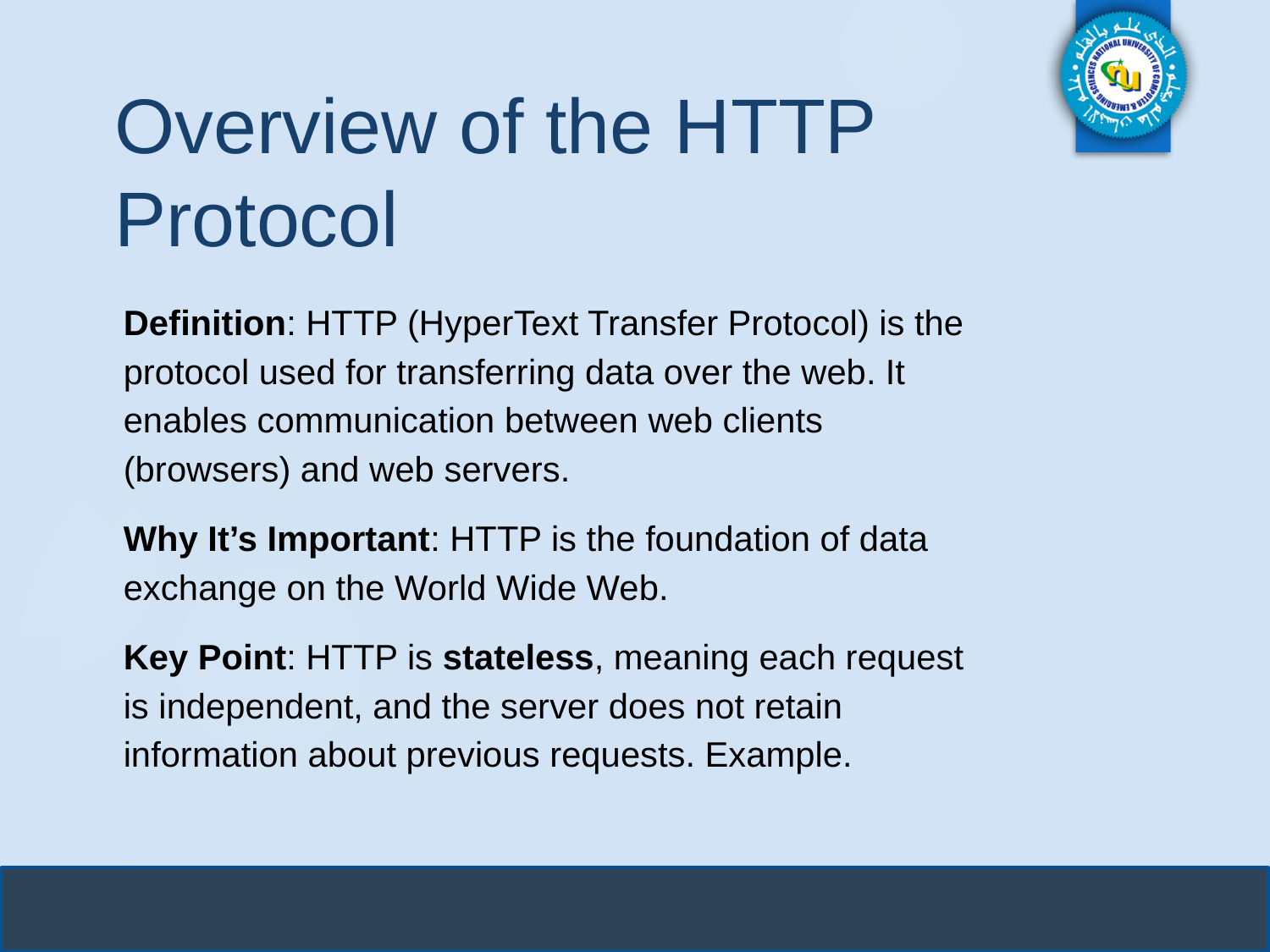

# Overview of the HTTP Protocol
Definition: HTTP (HyperText Transfer Protocol) is the protocol used for transferring data over the web. It enables communication between web clients (browsers) and web servers.
Why It’s Important: HTTP is the foundation of data exchange on the World Wide Web.
Key Point: HTTP is stateless, meaning each request is independent, and the server does not retain information about previous requests. Example.